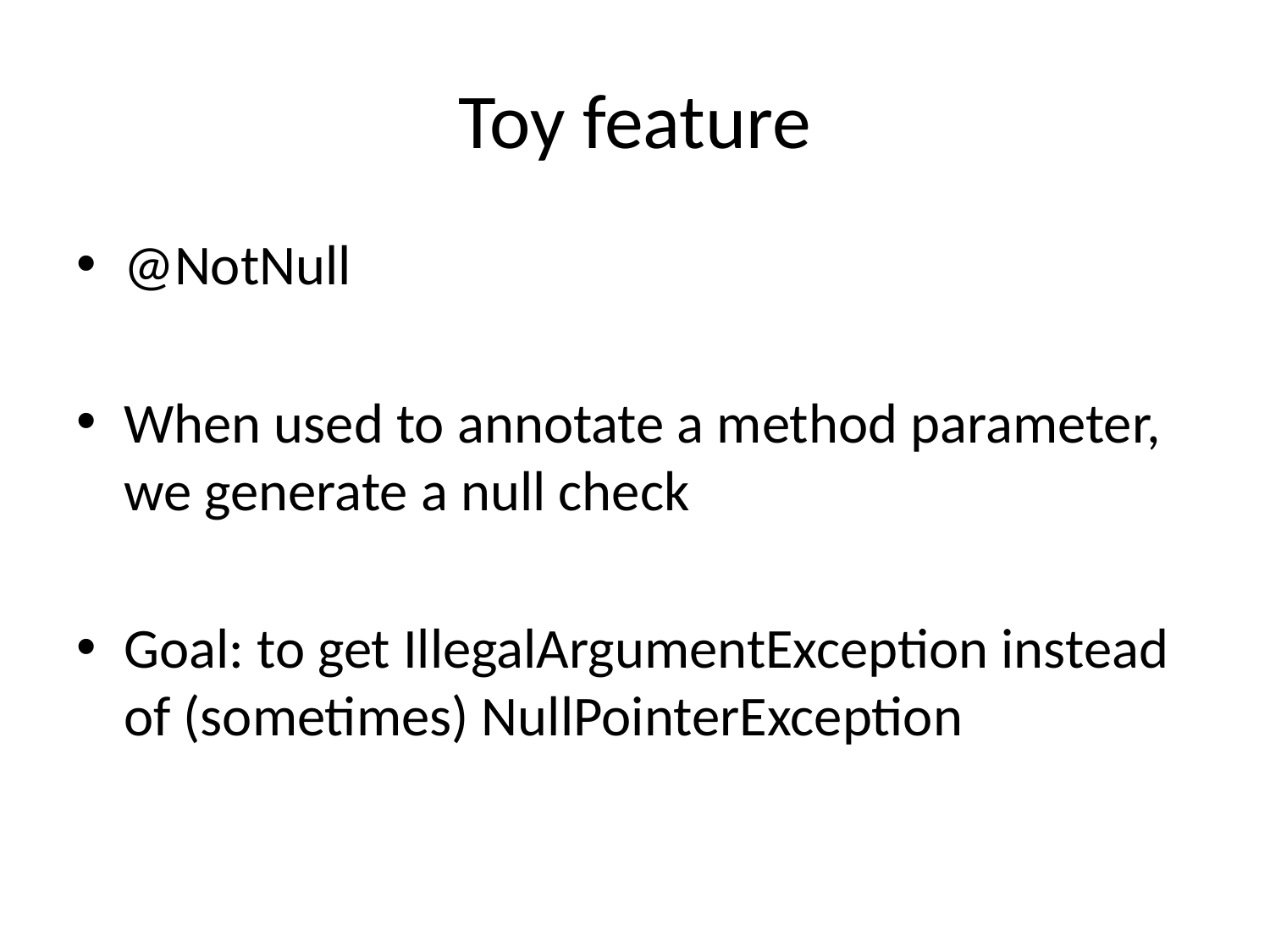

# Toy feature
@NotNull

When used to annotate a method parameter, we generate a null check

Goal: to get IllegalArgumentException instead of (sometimes) NullPointerException